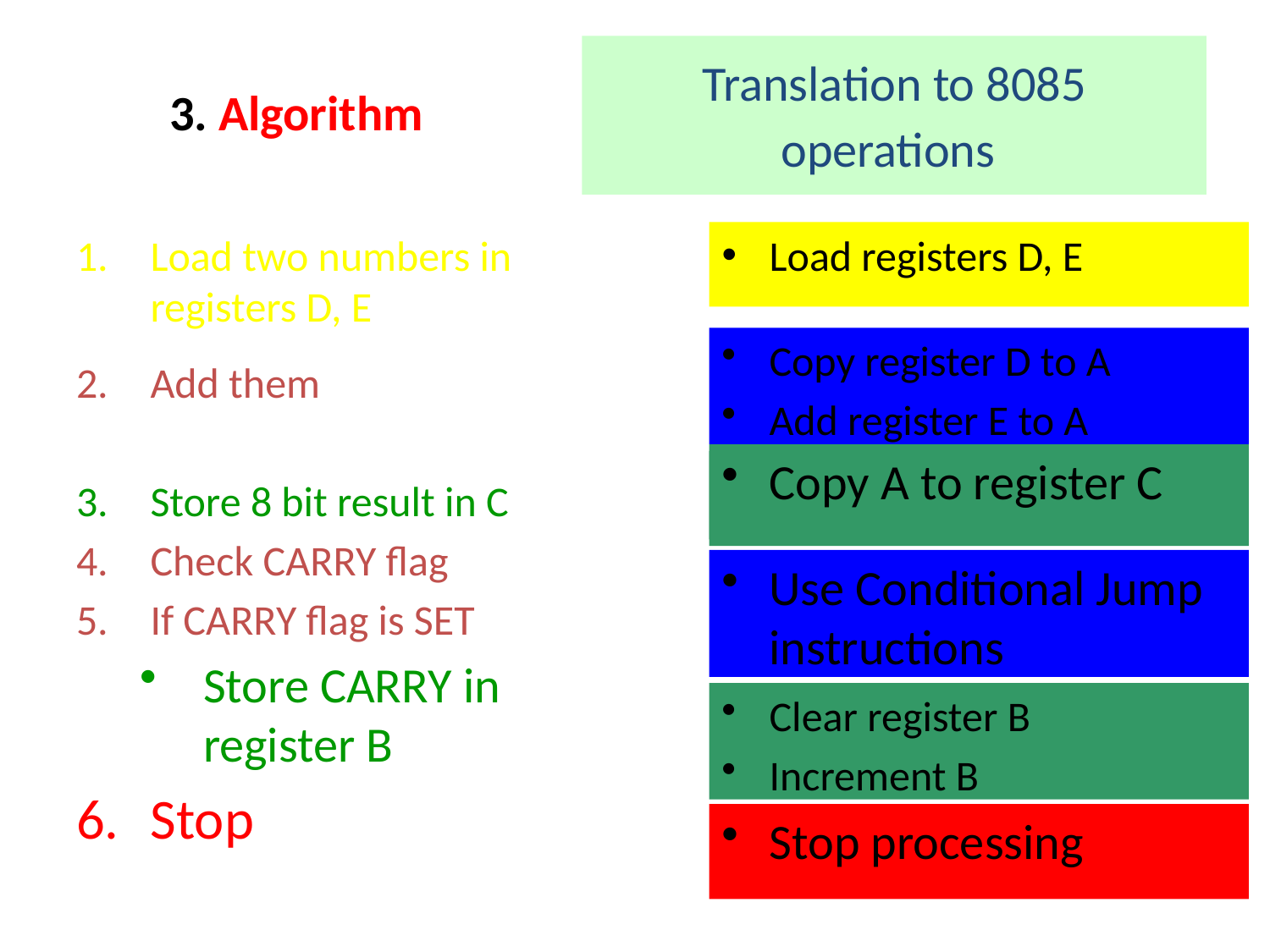

# 3. Algorithm
Translation to 8085 operations
Load two numbers in registers D, E

Add them

Store 8 bit result in C
Check CARRY flag
If CARRY flag is SET
Store CARRY in register B
Stop

Load registers D, E
Copy register D to A
Add register E to A
Copy A to register C

Copy A to register C

Use Conditional Jump instructions
Clear register B
Increment B
Stop processing